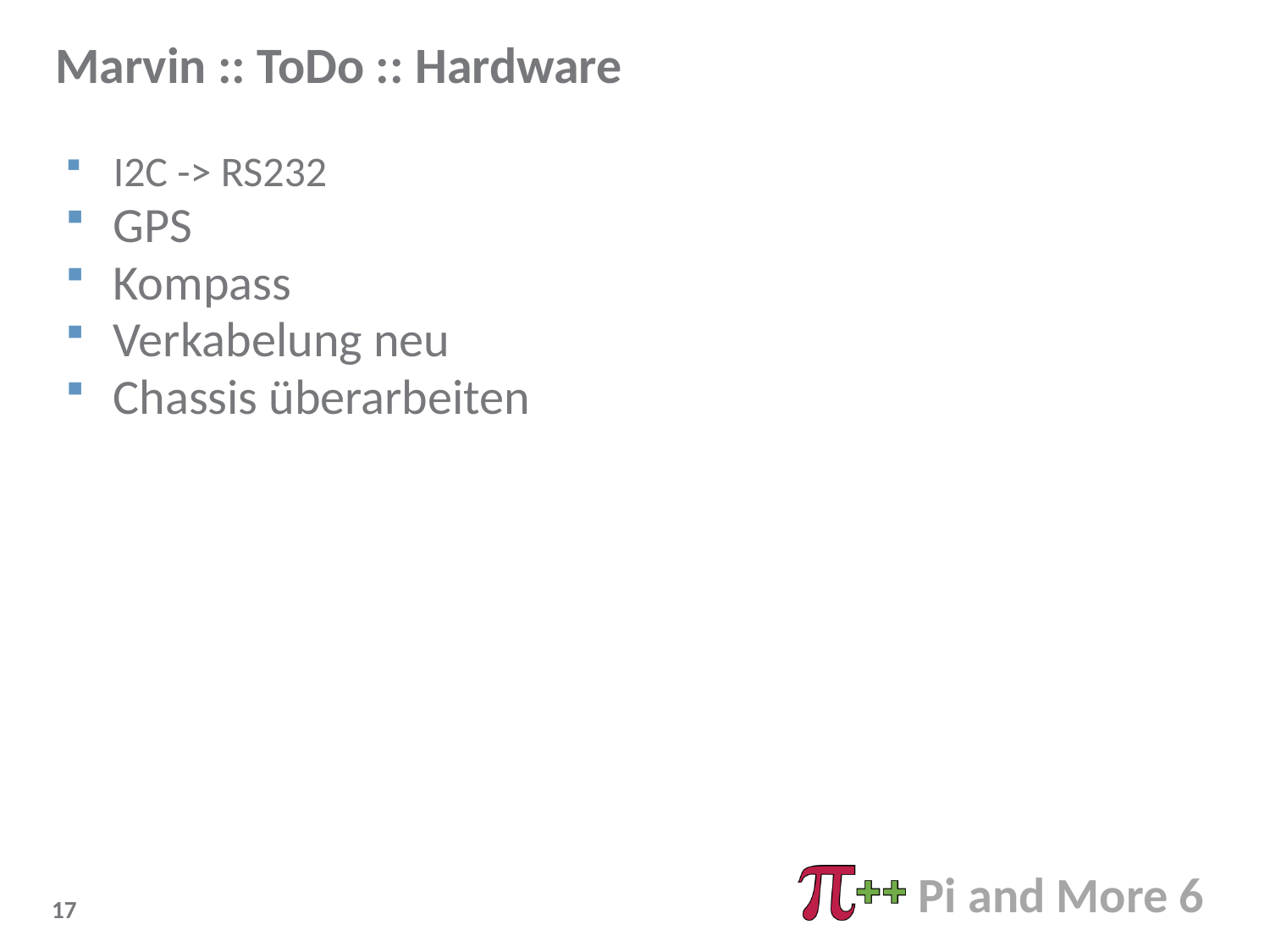

# Marvin :: ToDo :: Hardware
I2C -> RS232
GPS
Kompass
Verkabelung neu
Chassis überarbeiten